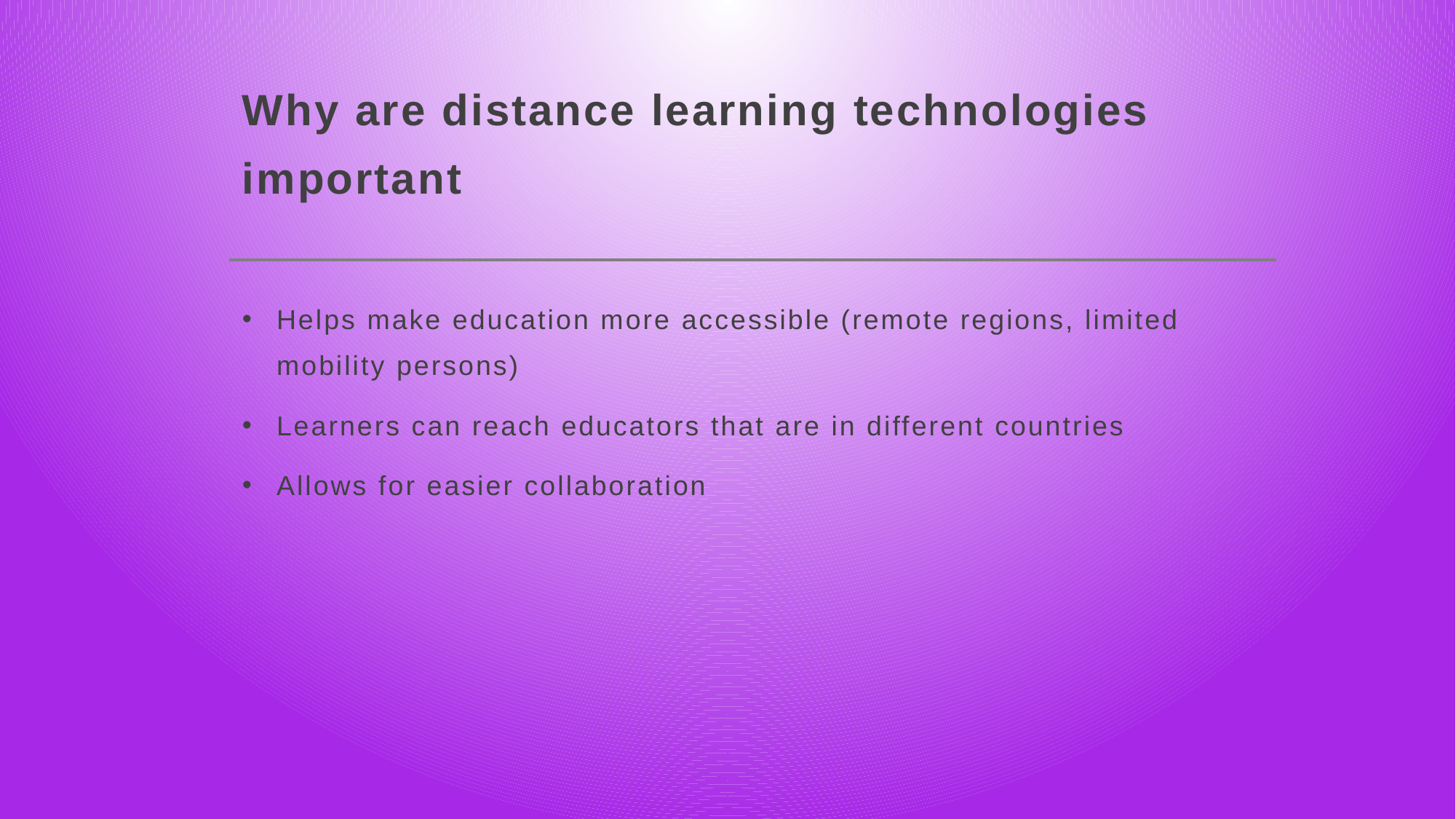

# Why are distance learning technologies important
Helps make education more accessible (remote regions, limited mobility persons)
Learners can reach educators that are in different countries
Allows for easier collaboration